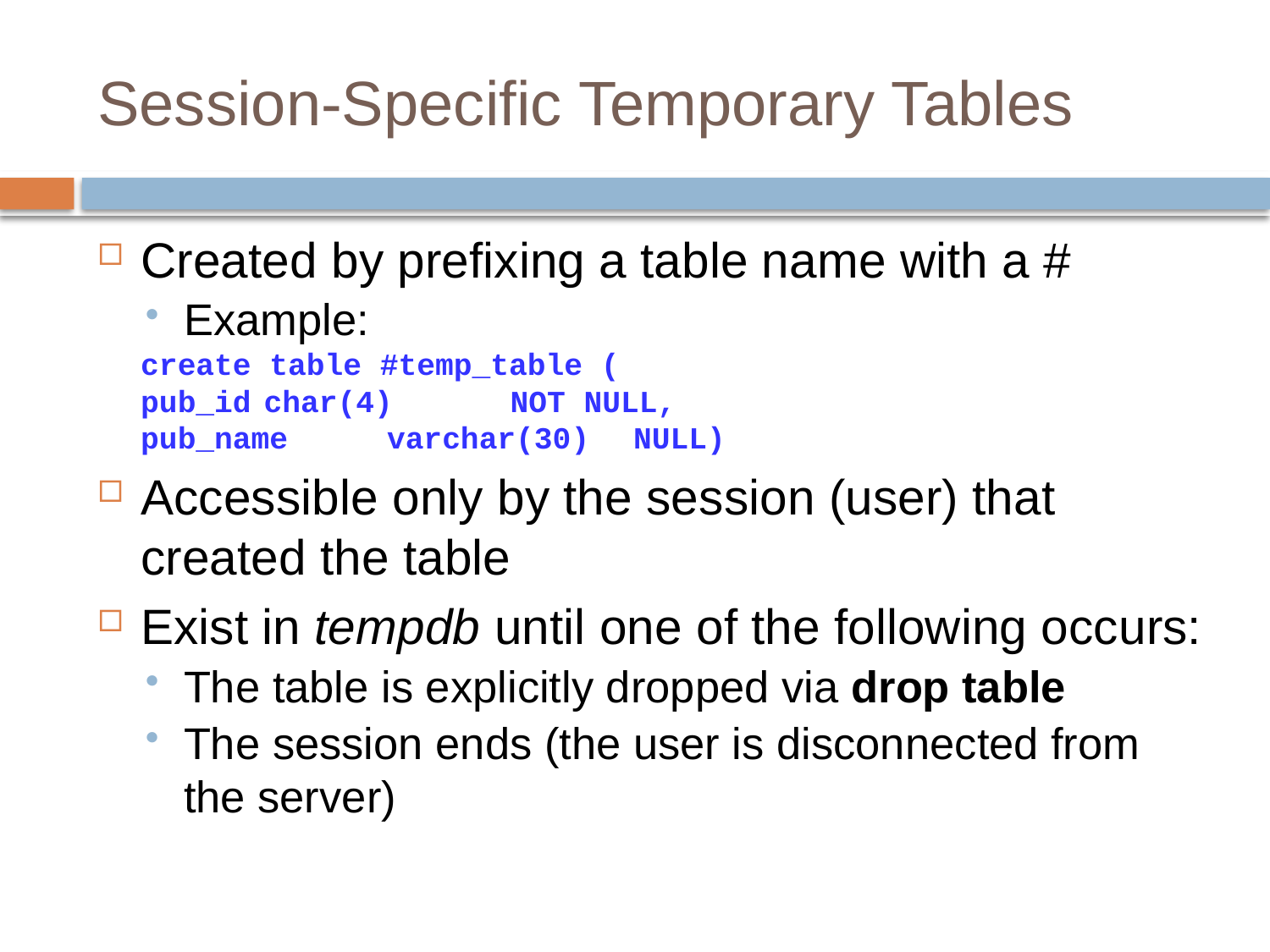

# Session-Specific Temporary Tables
Created by prefixing a table name with a #
Example:
		create table #temp_table (
			pub_id		char(4)	NOT NULL,
			pub_name	varchar(30)	NULL)
Accessible only by the session (user) that created the table
Exist in tempdb until one of the following occurs:
The table is explicitly dropped via drop table
The session ends (the user is disconnected from the server)